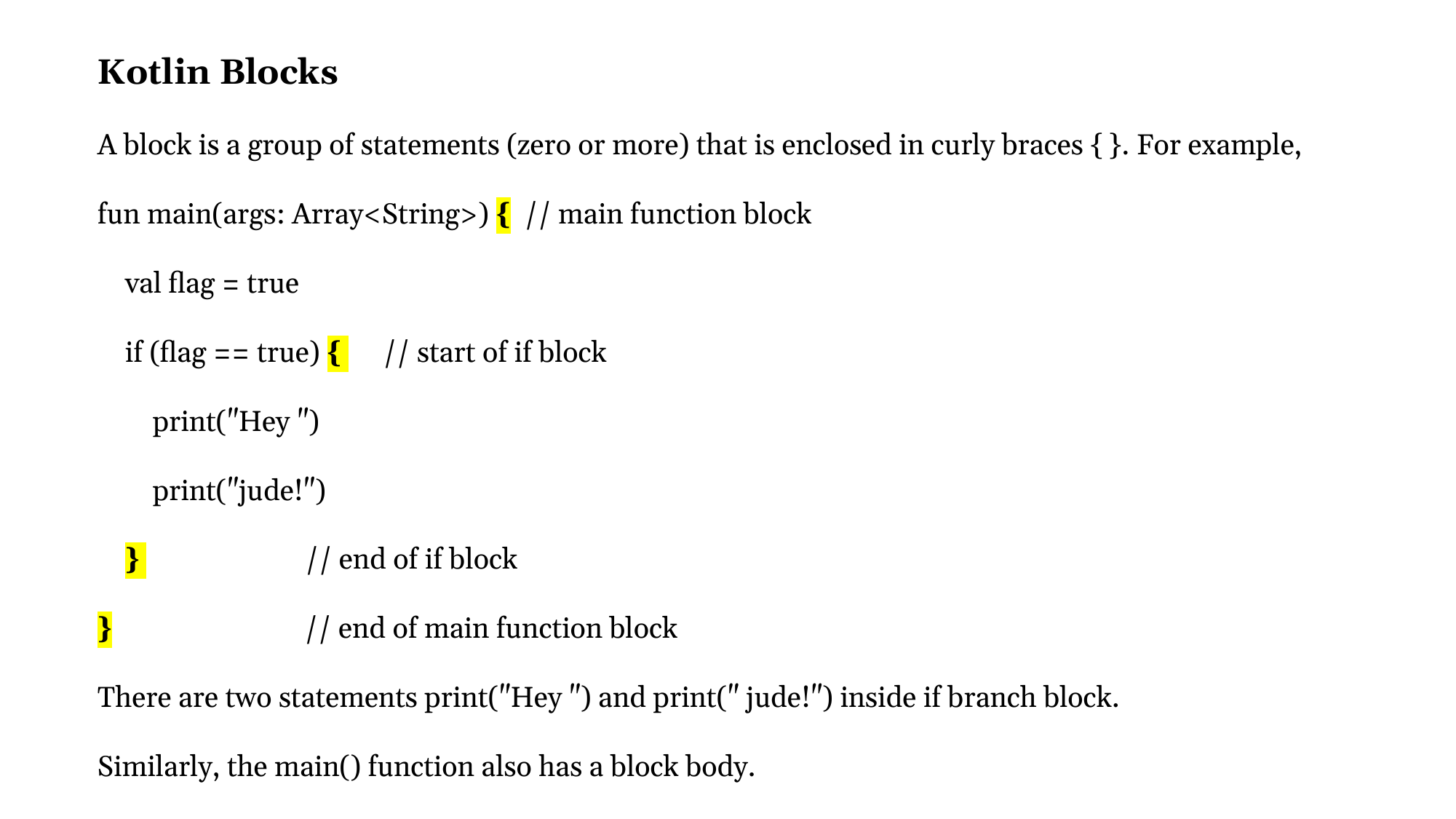

Kotlin Blocks
A block is a group of statements (zero or more) that is enclosed in curly braces { }. For example,
fun main(args: Array<String>) {  // main function block
    val flag = true
    if (flag == true) {      // start of if block
        print("Hey ")
        print("jude!")
    }                        // end of if block
}                            // end of main function block
There are two statements print("Hey ") and print(" jude!") inside if branch block.
Similarly, the main() function also has a block body.